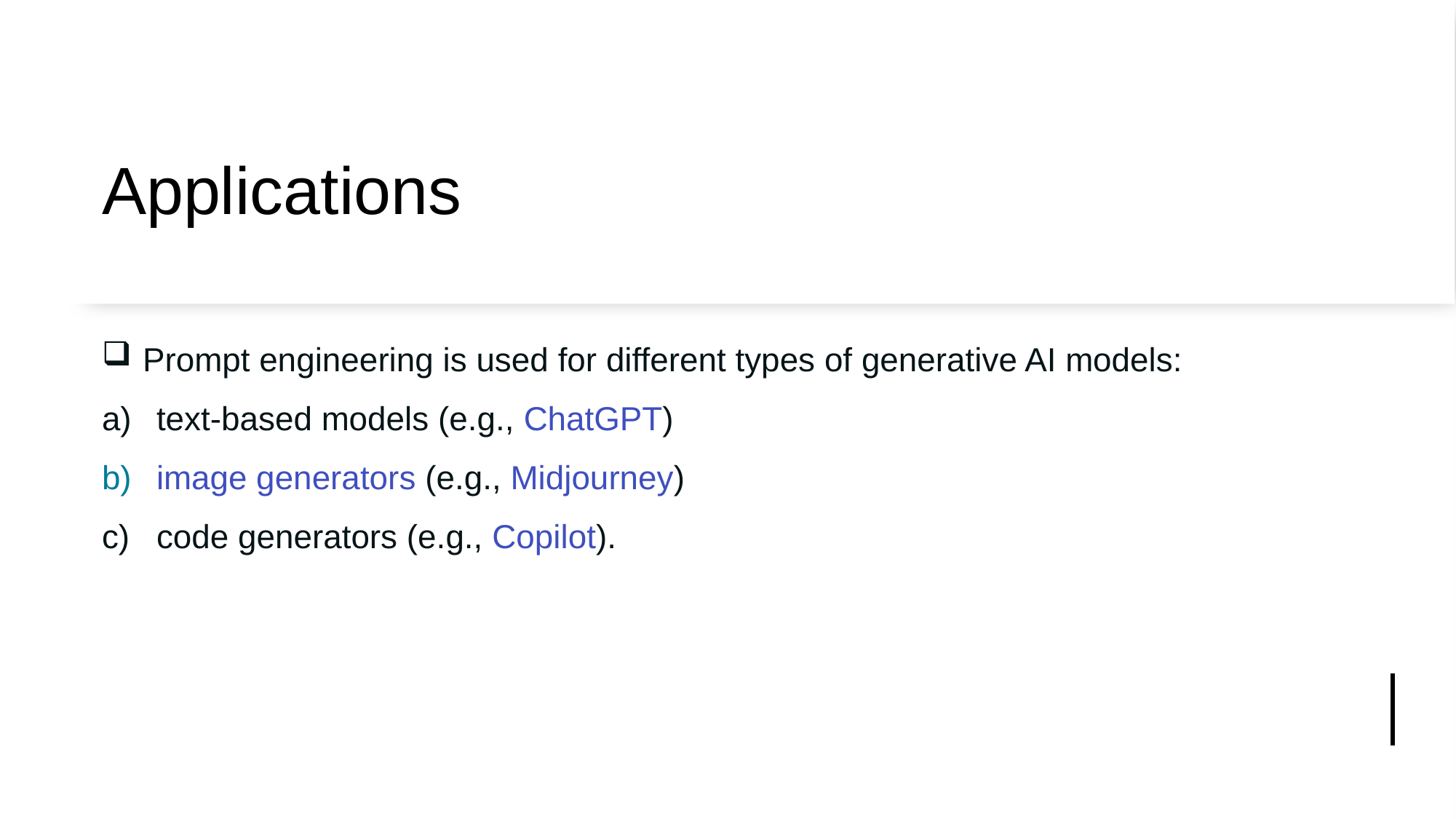

# Applications
Prompt engineering is used for different types of generative AI models:
text-based models (e.g., ChatGPT)
image generators (e.g., Midjourney)
code generators (e.g., Copilot).